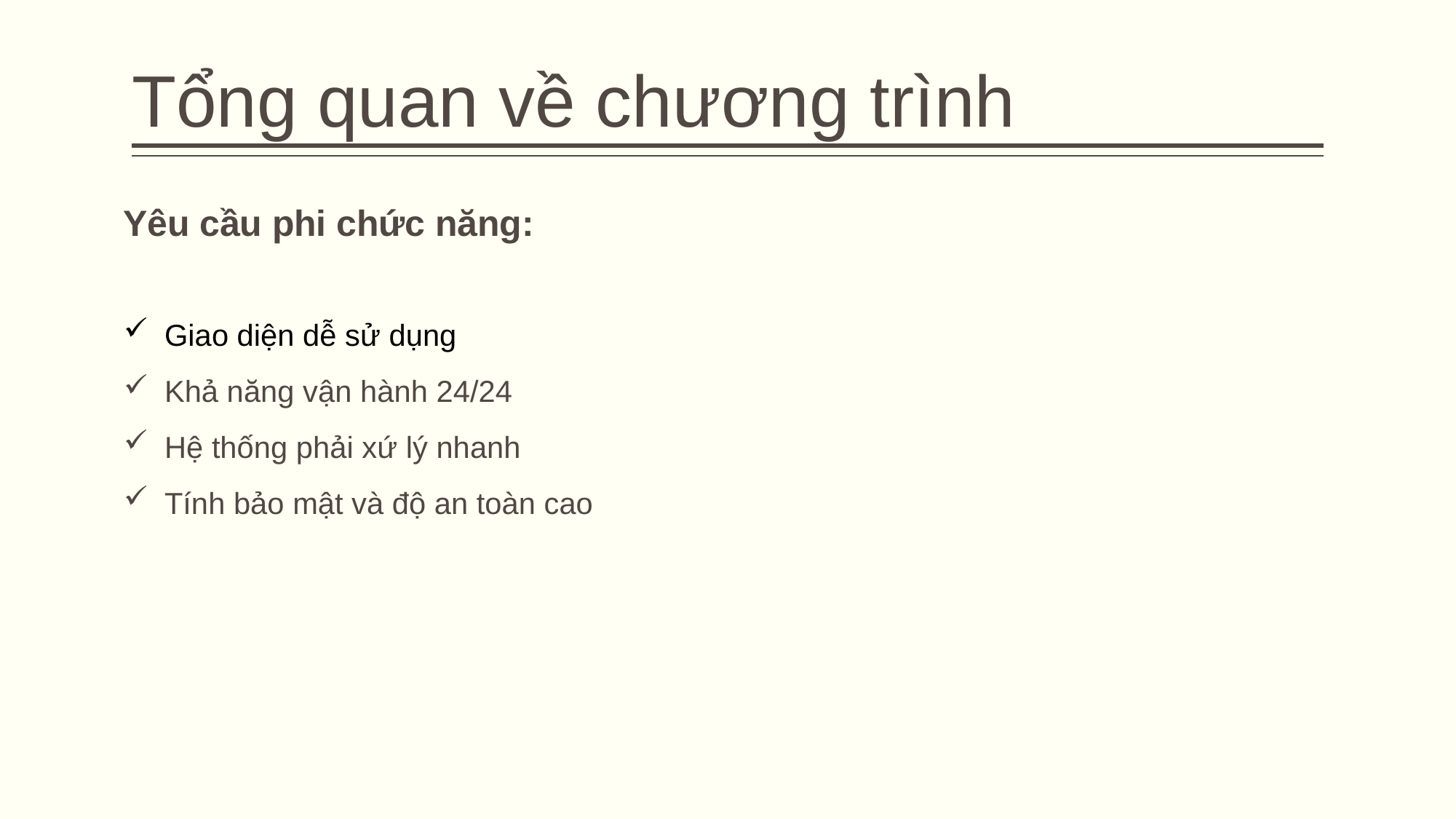

# Tổng quan về chương trình
Yêu cầu phi chức năng:

Giao diện dễ sử dụng
Khả năng vận hành 24/24
Hệ thống phải xứ lý nhanh
Tính bảo mật và độ an toàn cao